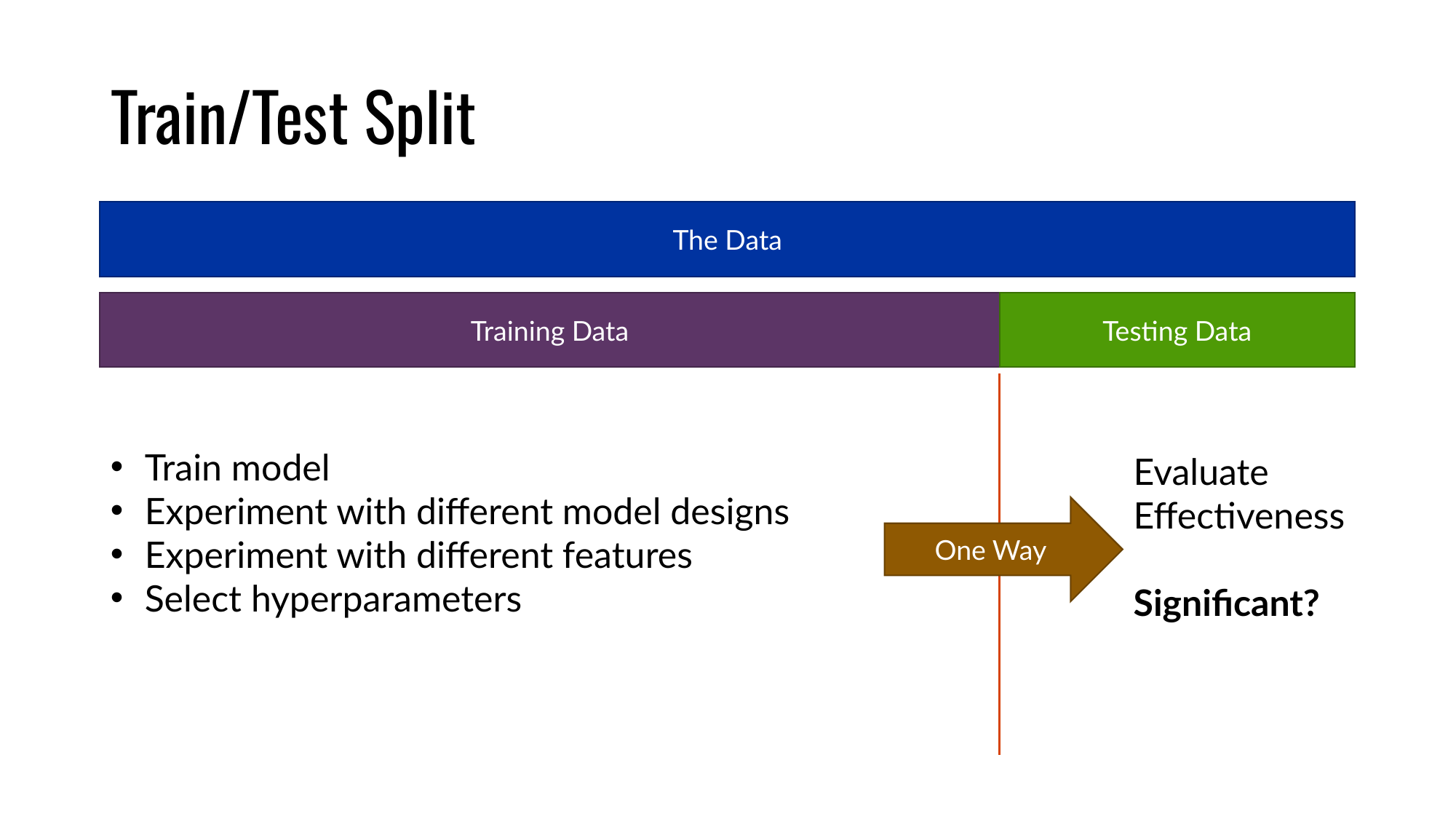

# Train/Test Split
The Data
Testing Data
Training Data
Train model
Experiment with different model designs
Experiment with different features
Select hyperparameters
Evaluate Effectiveness

Significant?
One Way